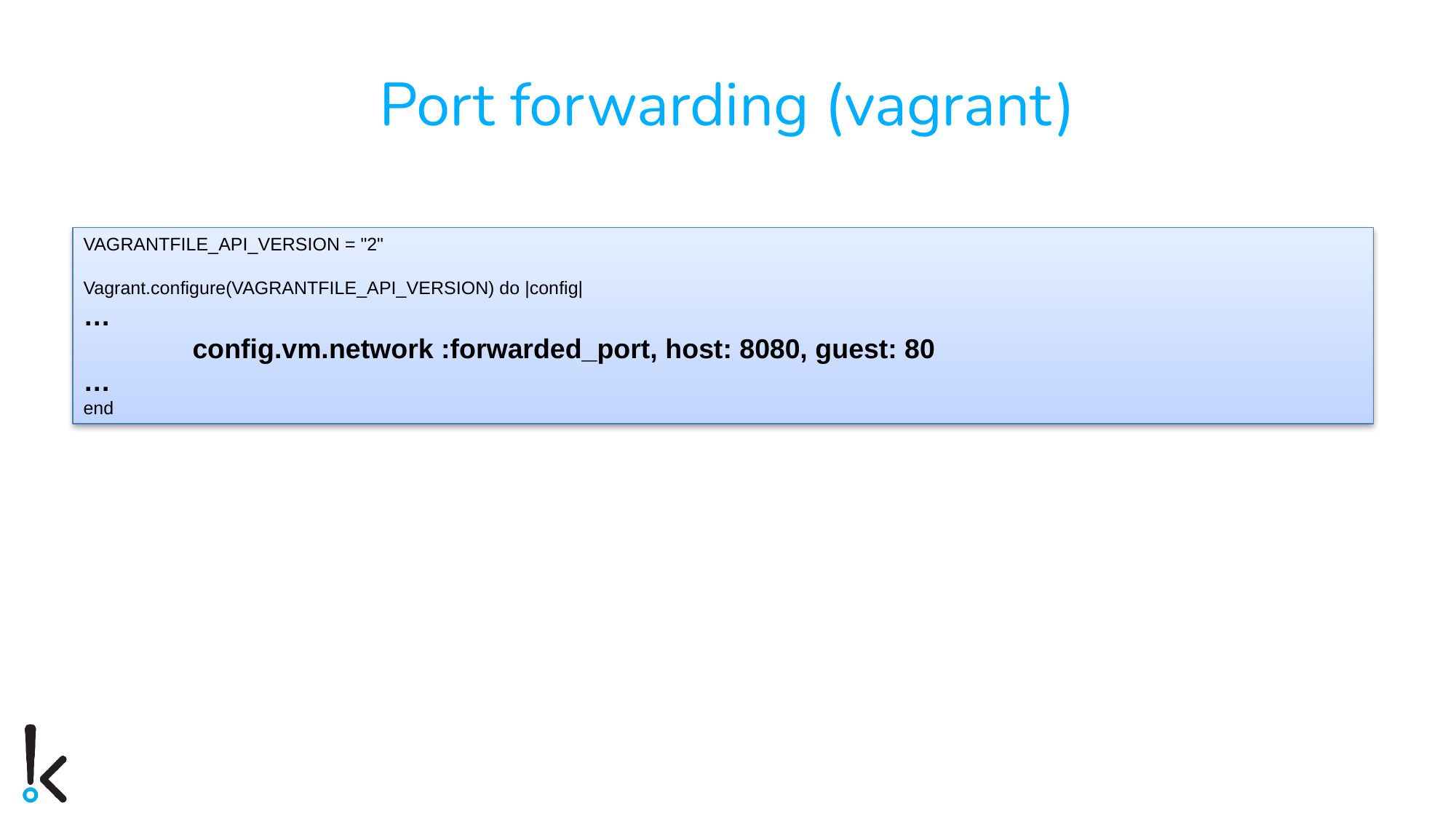

# Port forwarding (vagrant)
VAGRANTFILE_API_VERSION = "2"

Vagrant.configure(VAGRANTFILE_API_VERSION) do |config|
…
	config.vm.network :forwarded_port, host: 8080, guest: 80
…
end